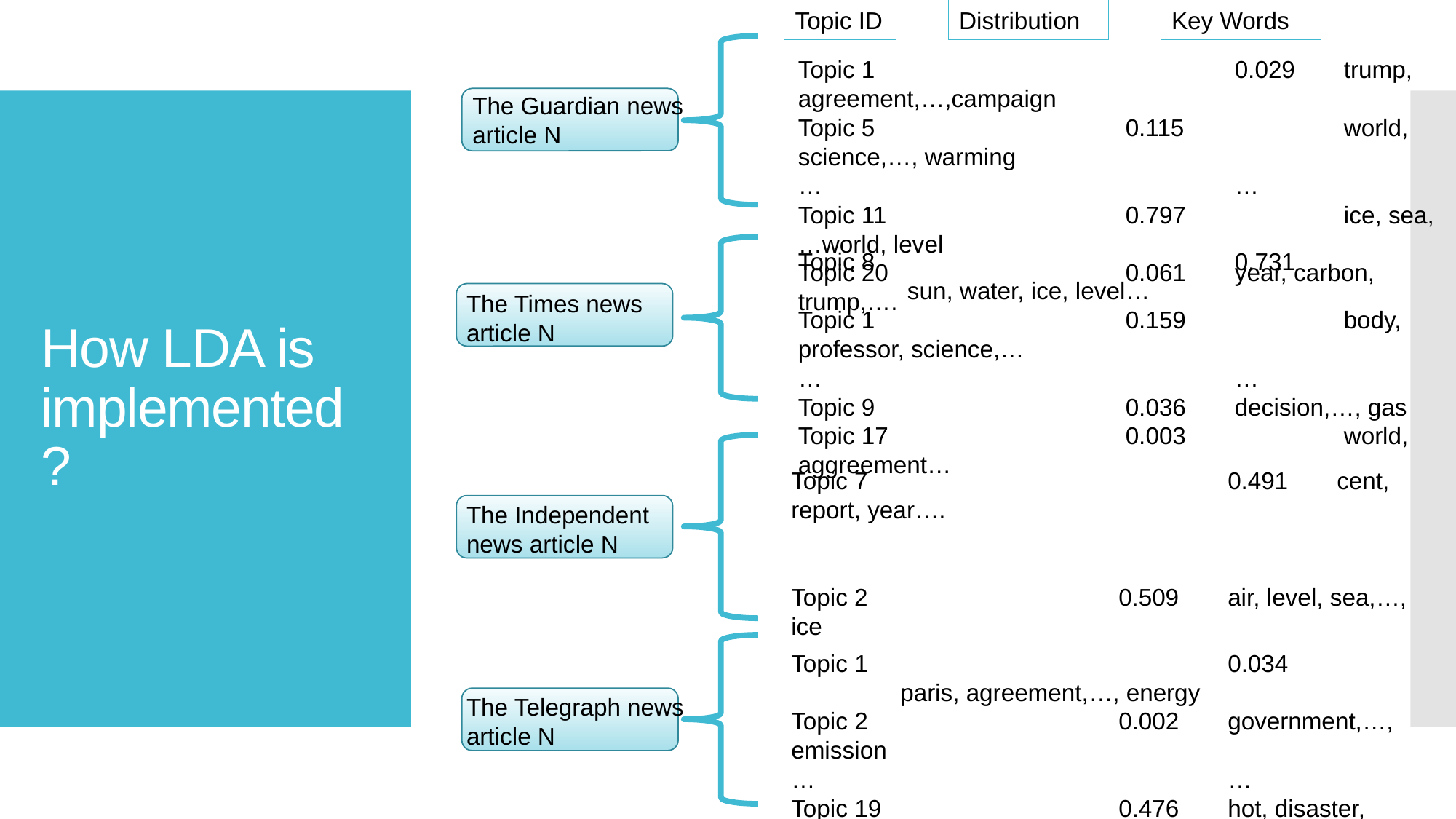

Topic ID
Distribution
Key Words

Topic 1       			0.029	trump, agreement,…,campaign
Topic 5			0.115		world, science,…, warming
…				…
Topic 11			0.797		ice, sea,…world, level
Topic 20			0.061	year, carbon, trump,….
The Guardian news article N

# How LDA is implemented?

Topic 8       			0.731		sun, water, ice, level…
Topic 1			0.159		body, professor, science,…
…				…
Topic 9			0.036	decision,…, gas
Topic 17			0.003		world, aggreement…
The Times news article N

Topic 7       			0.491	cent, report, year….

Topic 2			0.509	air, level, sea,…, ice

The Independent news article N

Topic 1       			0.034		paris, agreement,…, energy
Topic 2			0.002	government,…, emission
…				…
Topic 19			0.476	hot, disaster, earthquake..
Topic 20			0.138		china, role, agreement,…
The Telegraph news article N